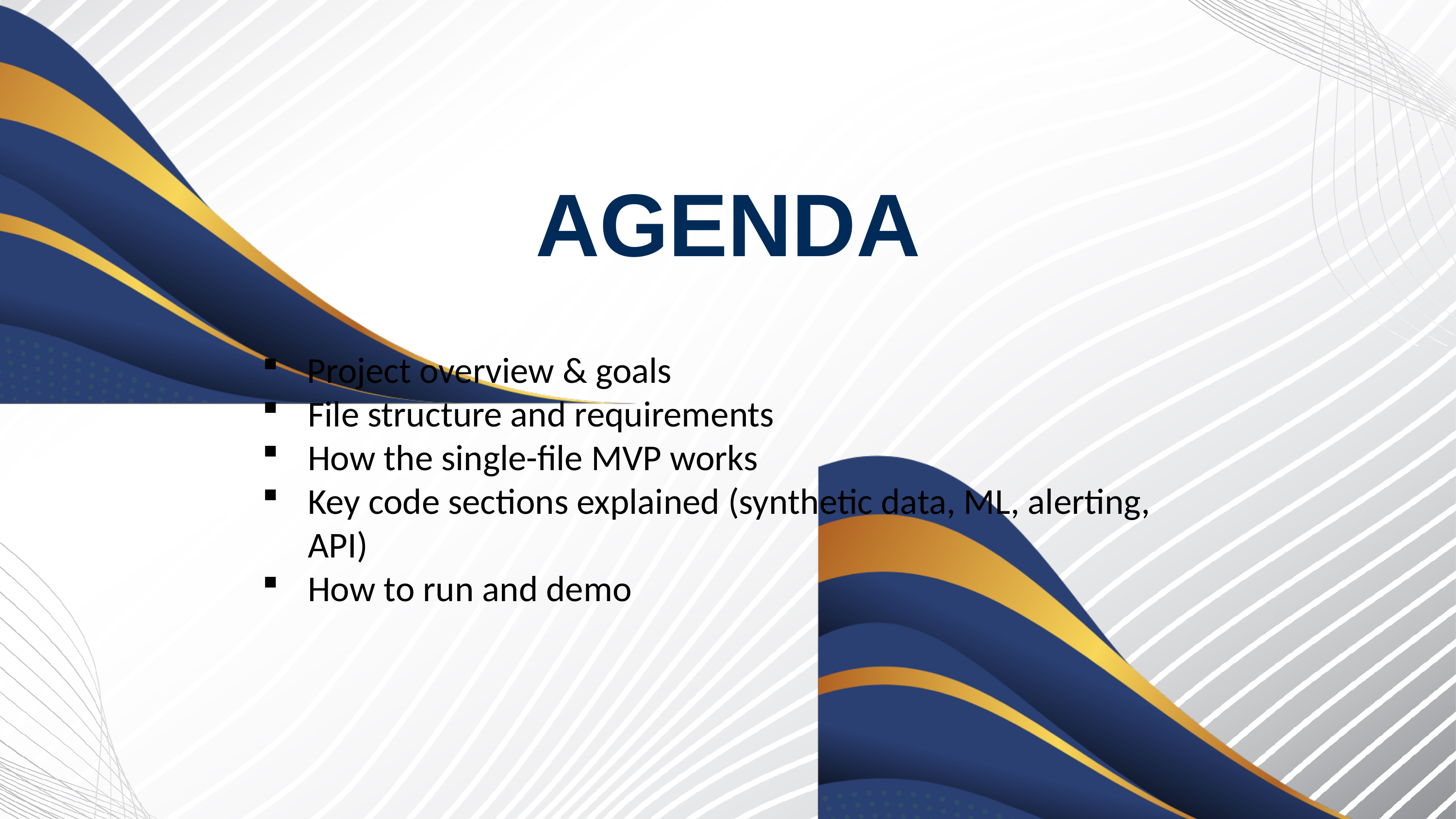

AGENDA
 Project overview & goals
File structure and requirements
How the single-file MVP works
Key code sections explained (synthetic data, ML, alerting, API)
How to run and demo